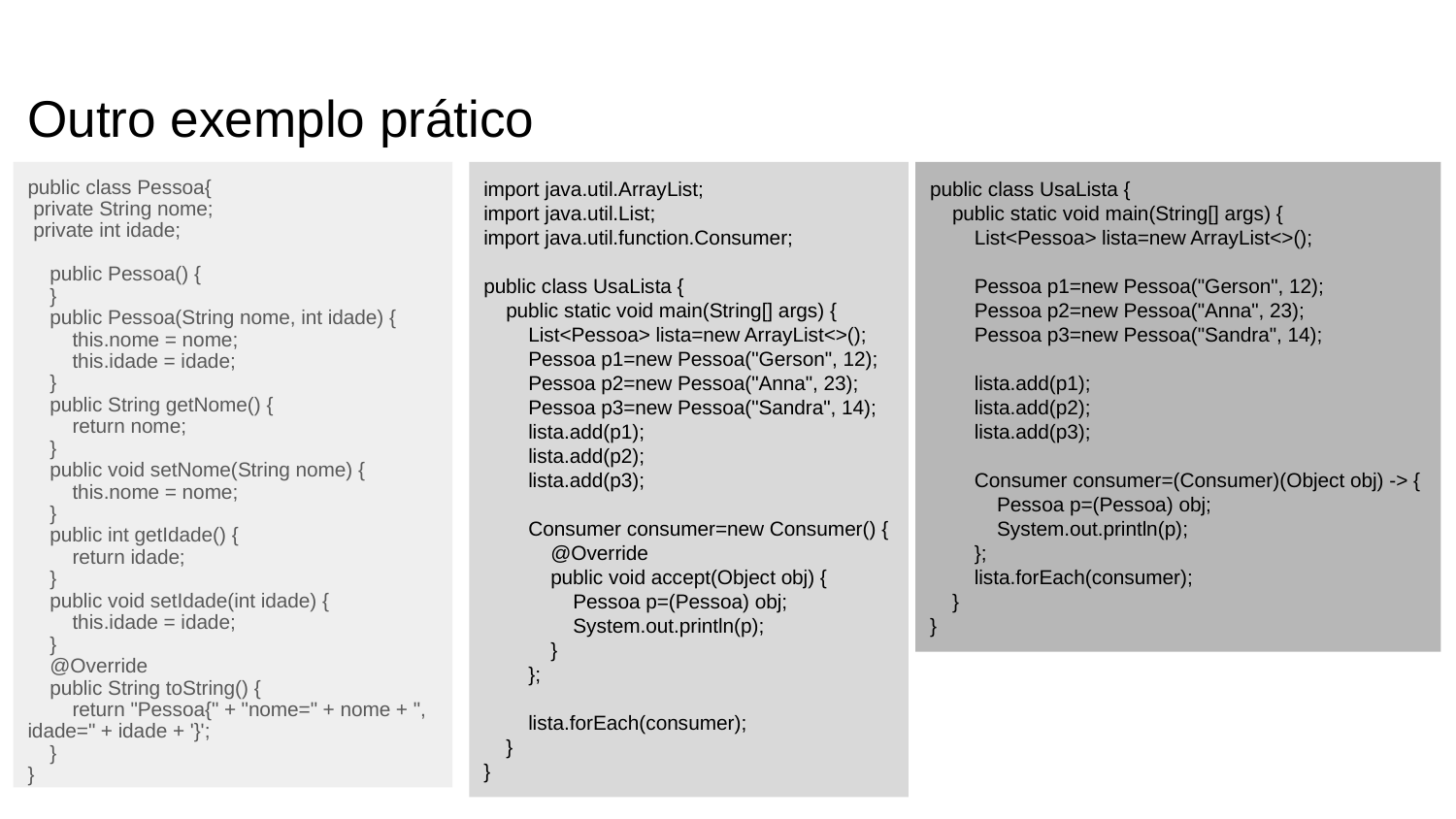

# Outro exemplo prático
public class Pessoa{
 private String nome;
 private int idade;

    public Pessoa() {
    }
    public Pessoa(String nome, int idade) {
        this.nome = nome;
        this.idade = idade;
    }
    public String getNome() {
        return nome;
    }
    public void setNome(String nome) {
        this.nome = nome;
    }
    public int getIdade() {
        return idade;
    }
    public void setIdade(int idade) {
        this.idade = idade;
    }
    @Override
    public String toString() {
        return "Pessoa{" + "nome=" + nome + ", idade=" + idade + '}';
    }
}
import java.util.ArrayList;
import java.util.List;
import java.util.function.Consumer;

public class UsaLista {
    public static void main(String[] args) {
        List<Pessoa> lista=new ArrayList<>();
        Pessoa p1=new Pessoa("Gerson", 12);
        Pessoa p2=new Pessoa("Anna", 23);
        Pessoa p3=new Pessoa("Sandra", 14);
        lista.add(p1);
        lista.add(p2);
        lista.add(p3);

        Consumer consumer=new Consumer() {
            @Override
            public void accept(Object obj) {
                Pessoa p=(Pessoa) obj;
                System.out.println(p);
            }
        };

        lista.forEach(consumer);
    }
}
public class UsaLista {
    public static void main(String[] args) {
        List<Pessoa> lista=new ArrayList<>();

        Pessoa p1=new Pessoa("Gerson", 12);
        Pessoa p2=new Pessoa("Anna", 23);
        Pessoa p3=new Pessoa("Sandra", 14);

        lista.add(p1);
        lista.add(p2);
        lista.add(p3);

        Consumer consumer=(Consumer)(Object obj) -> {
            Pessoa p=(Pessoa) obj;
            System.out.println(p);
        };
        lista.forEach(consumer);
    }
}